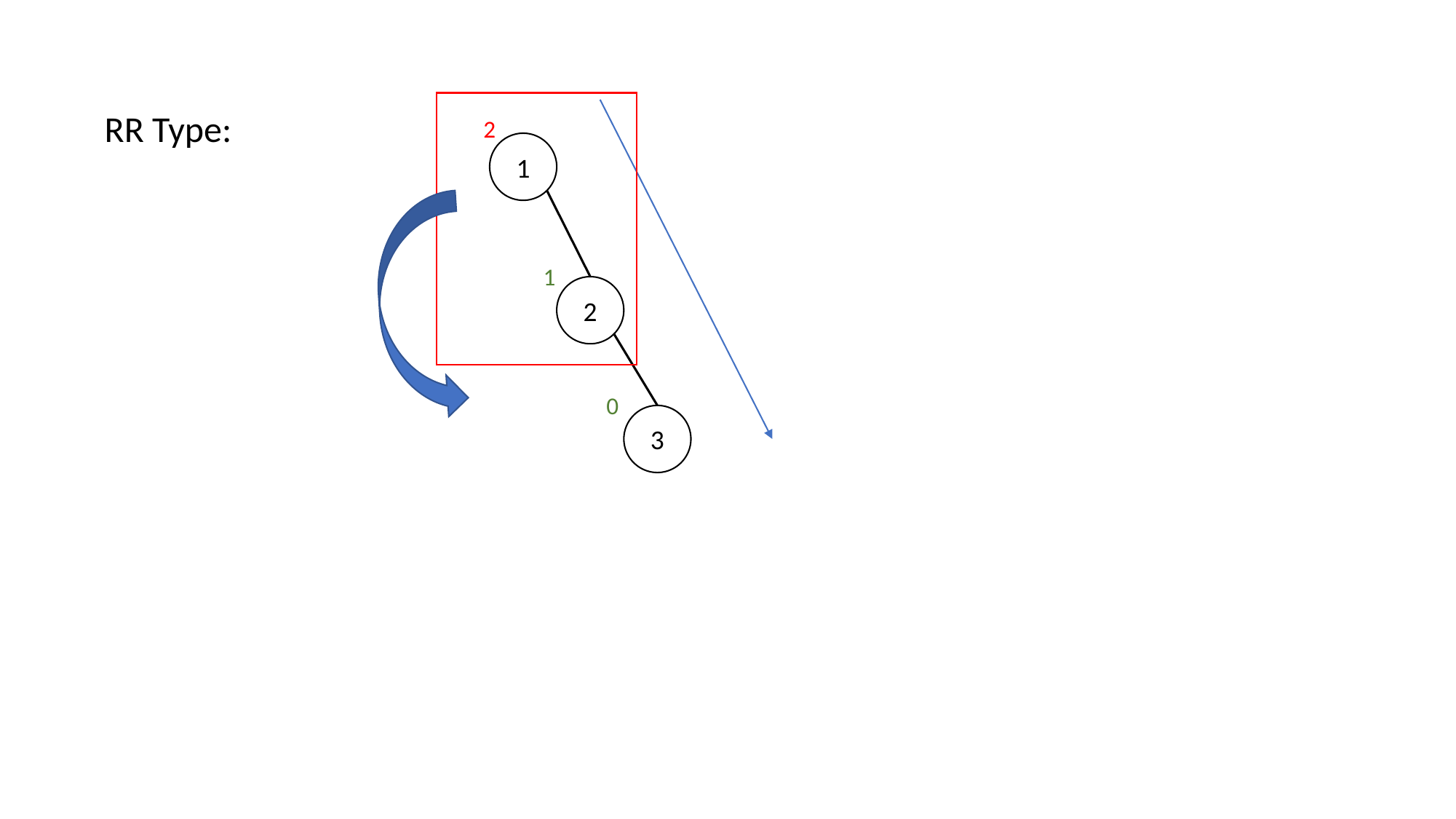

RR Type:
2
1
1

2
0
3